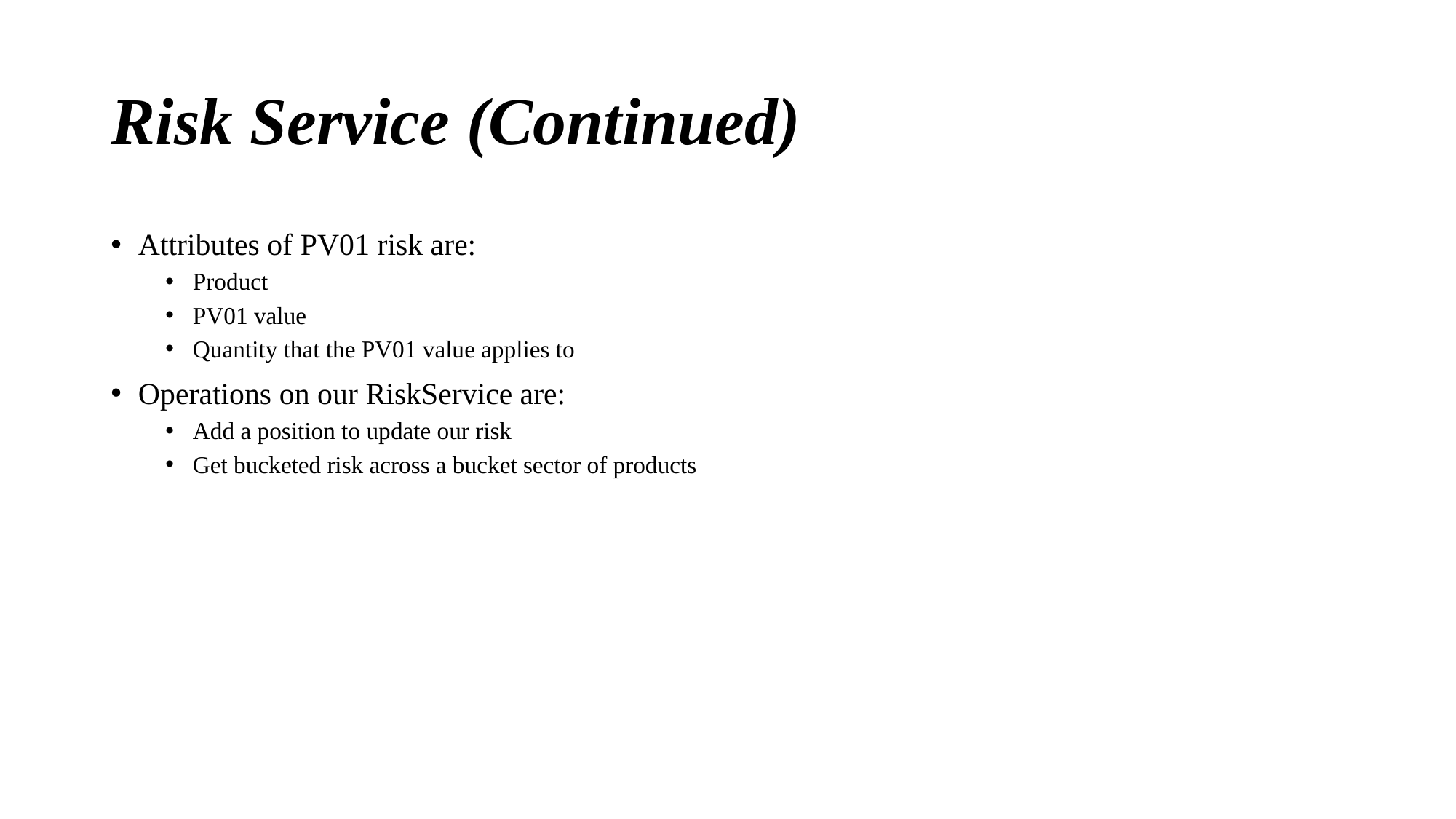

# Risk Service (Continued)
Attributes of PV01 risk are:
Product
PV01 value
Quantity that the PV01 value applies to
Operations on our RiskService are:
Add a position to update our risk
Get bucketed risk across a bucket sector of products